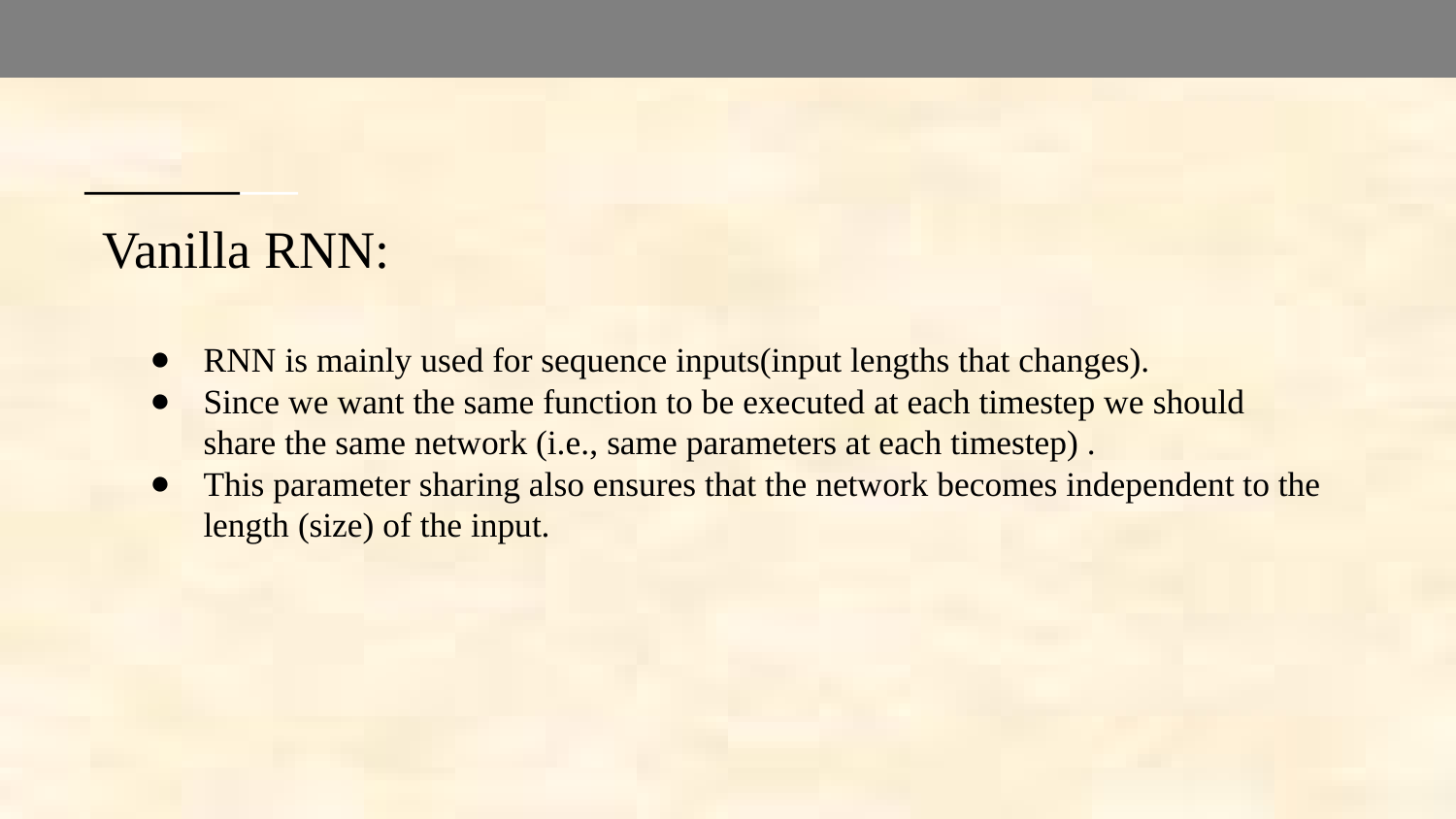

# Vanilla RNN:
RNN is mainly used for sequence inputs(input lengths that changes).
Since we want the same function to be executed at each timestep we should share the same network (i.e., same parameters at each timestep) .
This parameter sharing also ensures that the network becomes independent to the length (size) of the input.